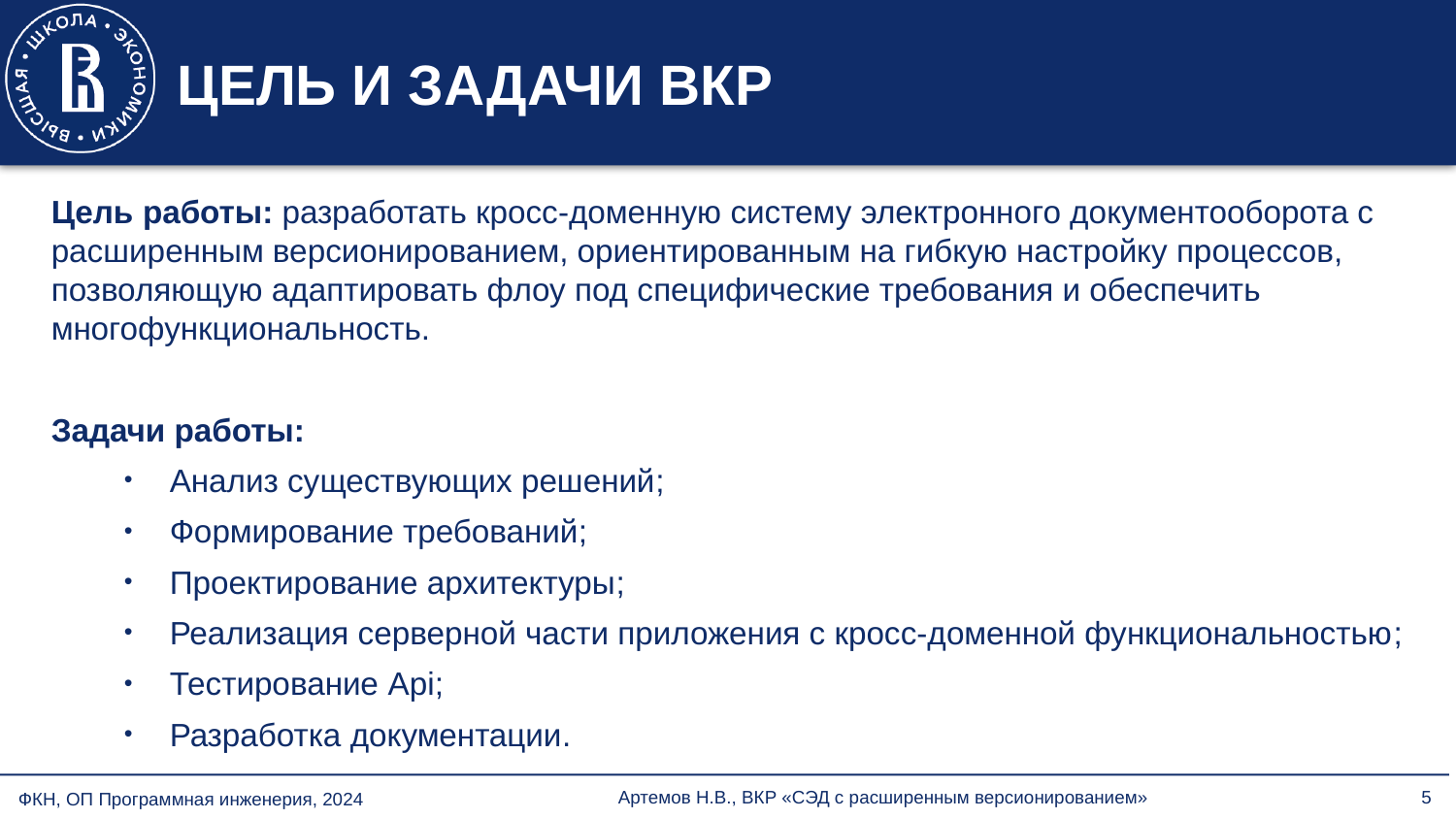

# ЦЕЛЬ И ЗАДАЧИ ВКР
Цель работы: разработать кросс-доменную систему электронного документооборота с расширенным версионированием, ориентированным на гибкую настройку процессов, позволяющую адаптировать флоу под специфические требования и обеспечить многофункциональность.

Задачи работы:
Анализ существующих решений;
Формирование требований;
Проектирование архитектуры;
Реализация серверной части приложения с кросс-доменной функциональностью;
Тестирование Api;
Разработка документации.
5
Артемов Н.В., ВКР «СЭД с расширенным версионированием»